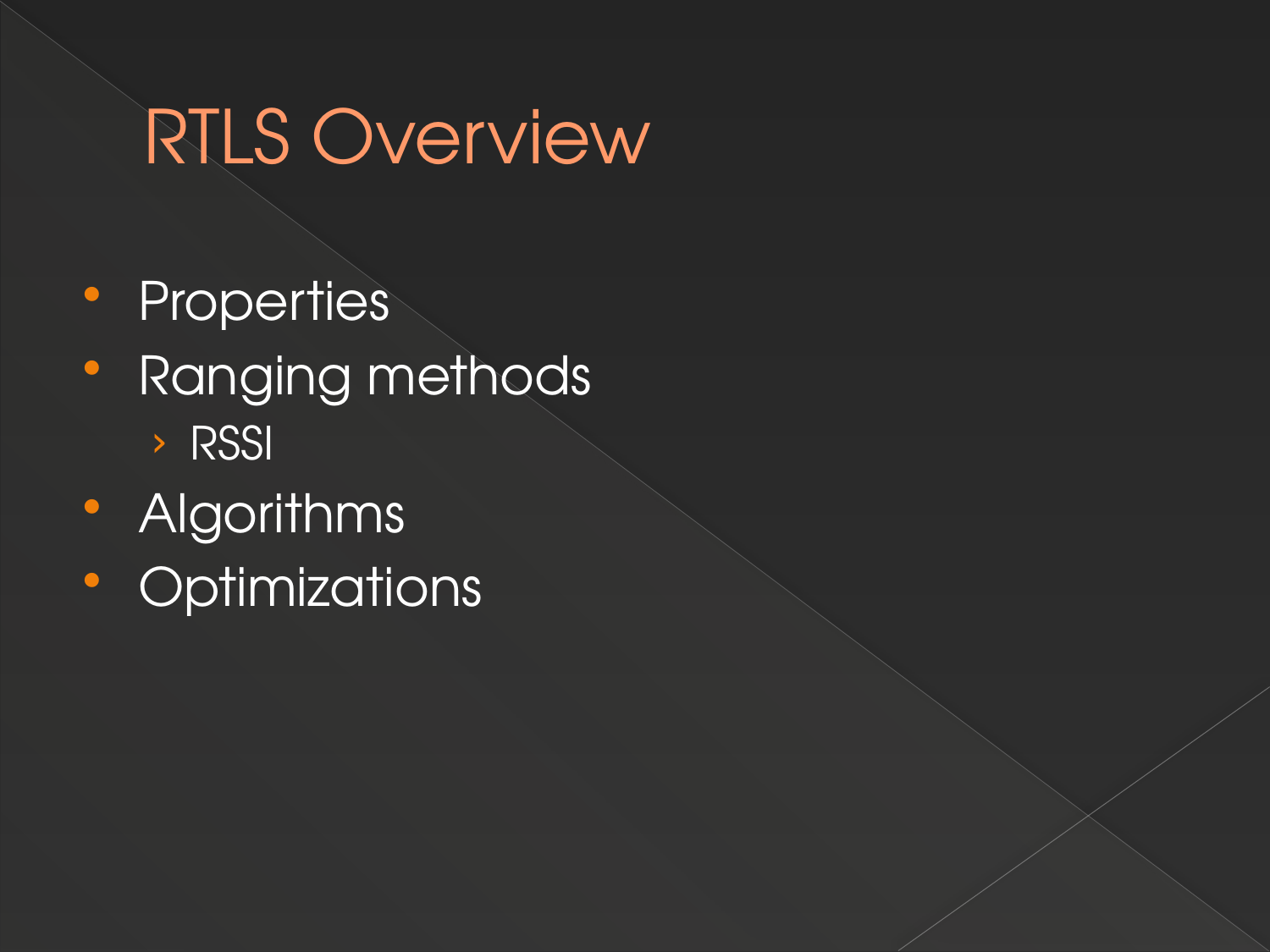

# RTLS Overview
Properties
Ranging methods
RSSI
Algorithms
Optimizations